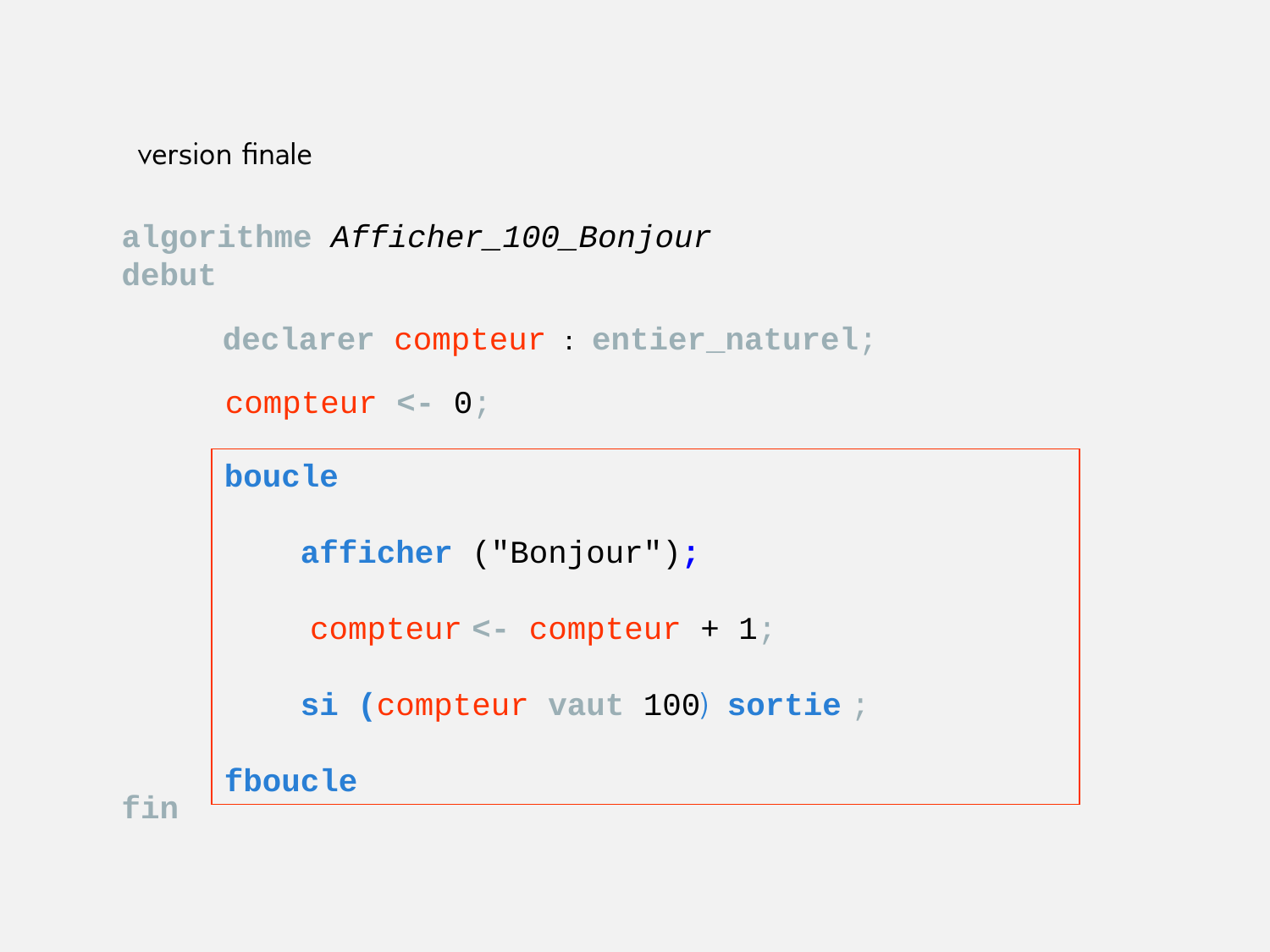

version finale
algorithme Afficher_100_Bonjour
debut

fin
declarer  compteur :  entier_naturel;
compteur <- 0;
boucle

    afficher ("Bonjour");

         compteur <- compteur + 1;

    si (compteur vaut 100)  sortie ;

fboucle